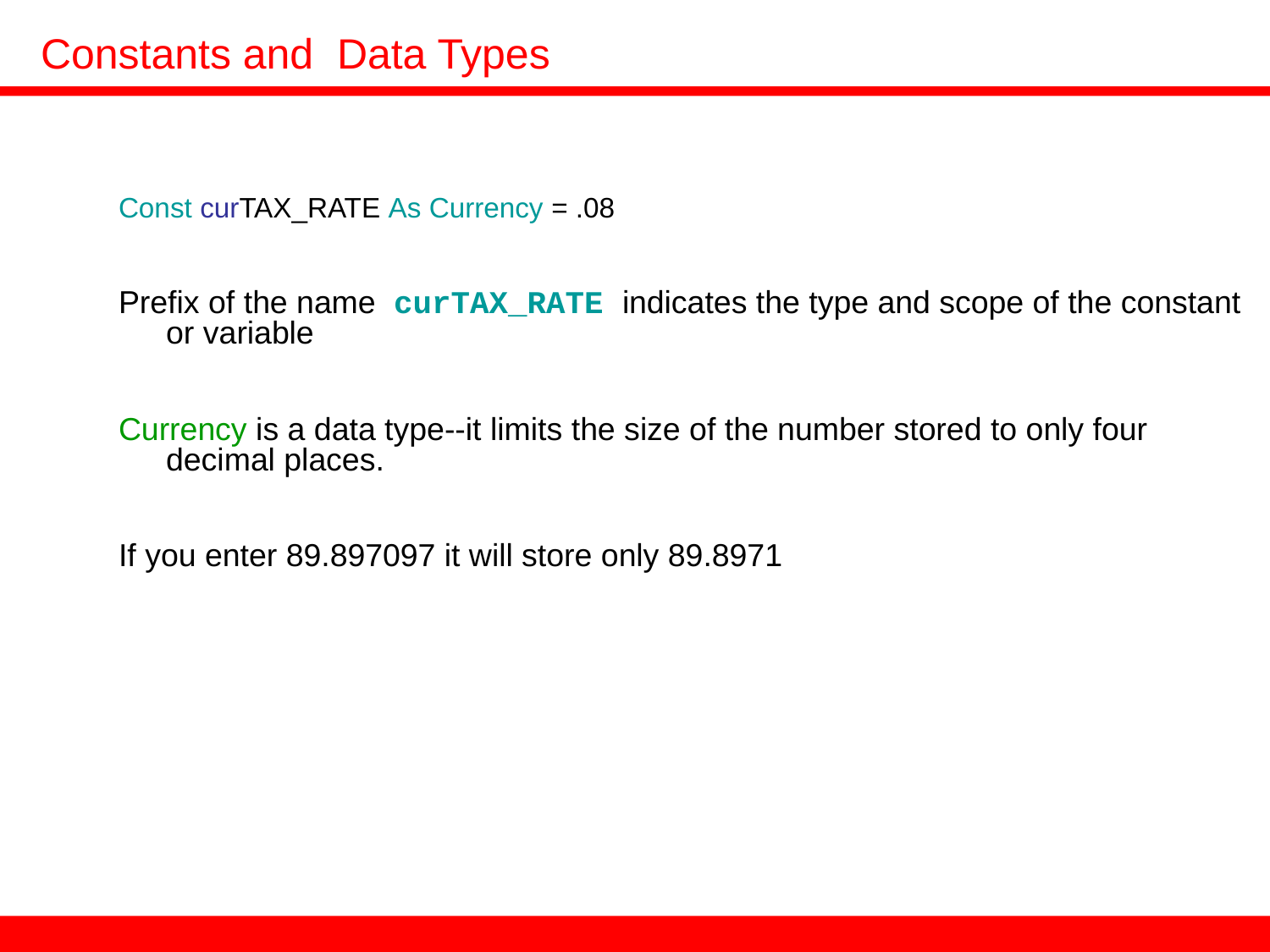

# Constants and  Data Types
Const curTAX_RATE As Currency = .08

Prefix of the name  curTAX_RATE indicates the type and scope of the constant or variable

Currency is a data type--it limits the size of the number stored to only four decimal places.

If you enter 89.897097 it will store only 89.8971